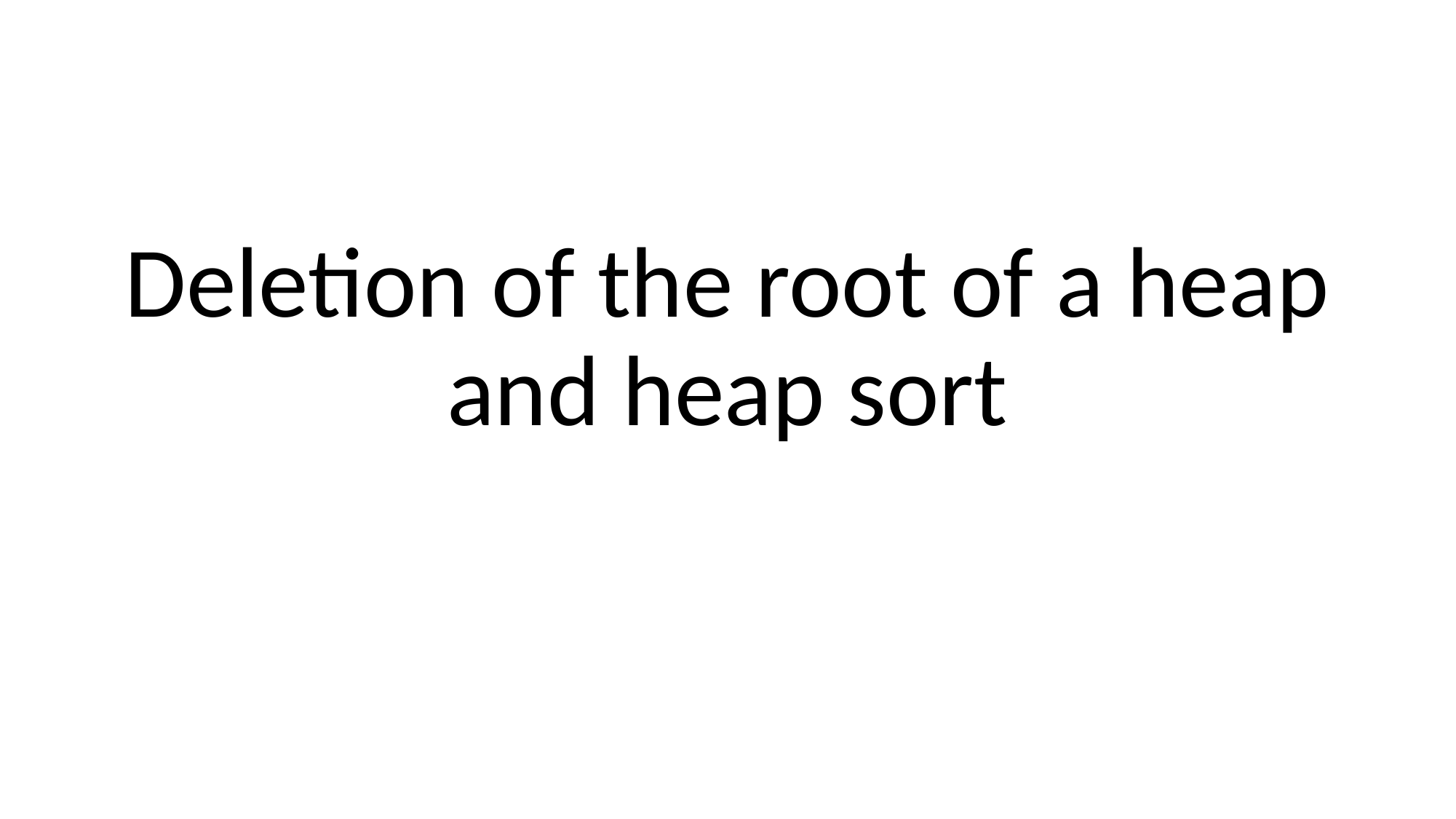

# Deletion of the root of a heap and heap sort